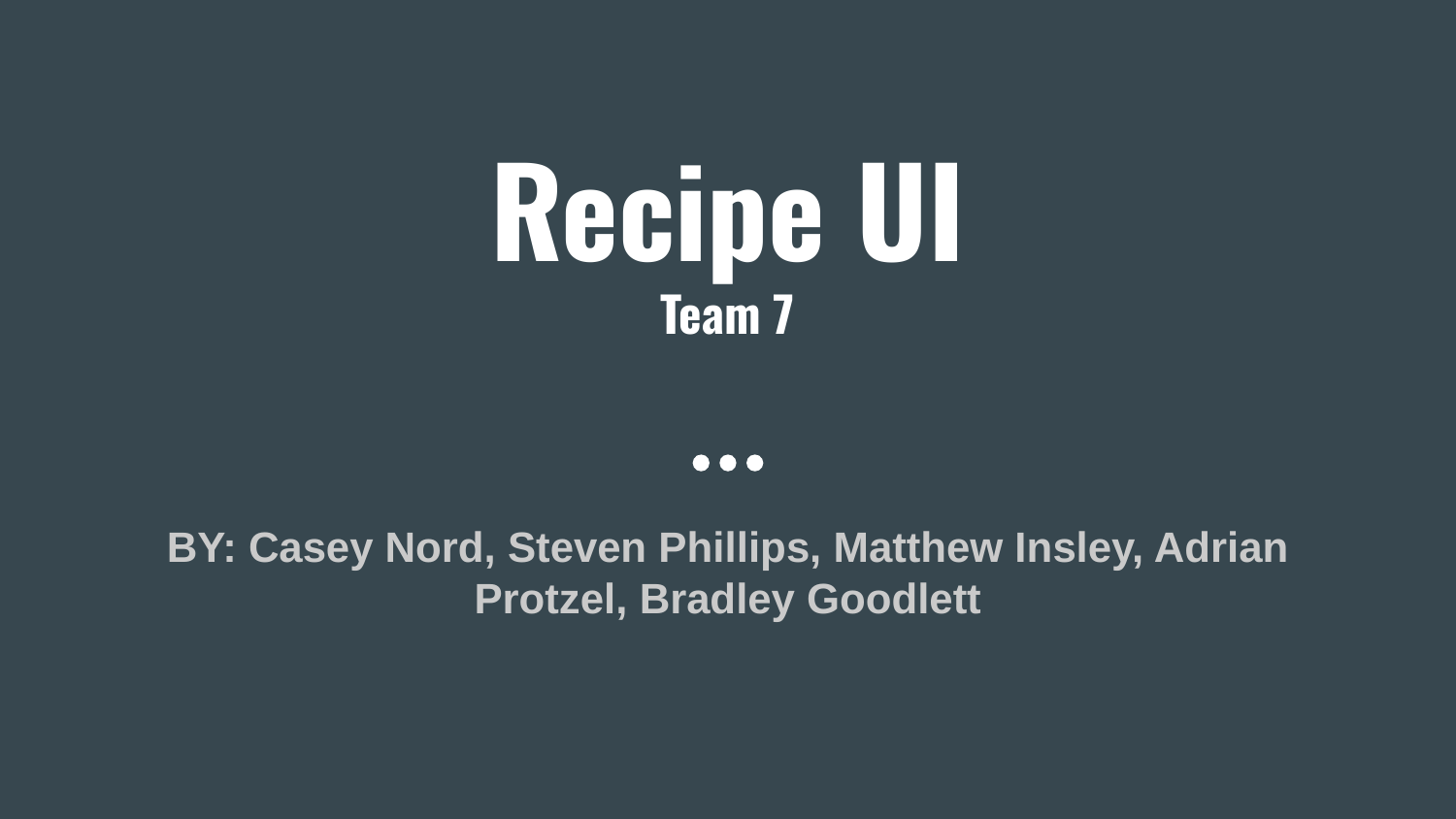

# Recipe UI
Team 7
BY: Casey Nord, Steven Phillips, Matthew Insley, Adrian Protzel, Bradley Goodlett